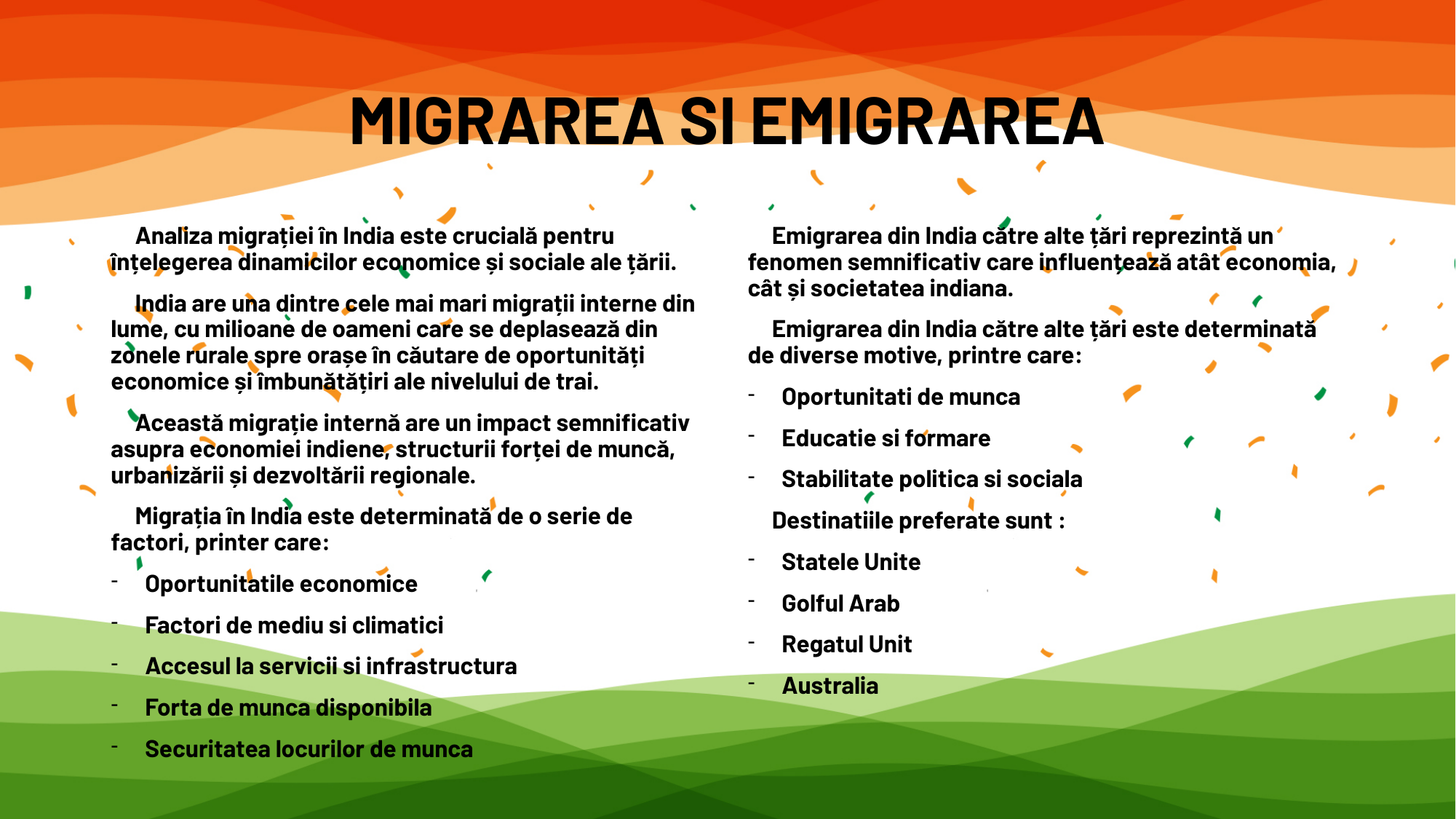

# MIGRAREA SI EMIGRAREA
 Analiza migrației în India este crucială pentru înțelegerea dinamicilor economice și sociale ale țării.
 India are una dintre cele mai mari migrații interne din lume, cu milioane de oameni care se deplasează din zonele rurale spre orașe în căutare de oportunități economice și îmbunătățiri ale nivelului de trai.
 Această migrație internă are un impact semnificativ asupra economiei indiene, structurii forței de muncă, urbanizării și dezvoltării regionale.
 Migrația în India este determinată de o serie de factori, printer care:
Oportunitatile economice
Factori de mediu si climatici
Accesul la servicii si infrastructura
Forta de munca disponibila
Securitatea locurilor de munca
 Emigrarea din India către alte țări reprezintă un fenomen semnificativ care influențează atât economia, cât și societatea indiana.
 Emigrarea din India către alte țări este determinată de diverse motive, printre care:
Oportunitati de munca
Educatie si formare
Stabilitate politica si sociala
 Destinatiile preferate sunt :
Statele Unite
Golful Arab
Regatul Unit
Australia